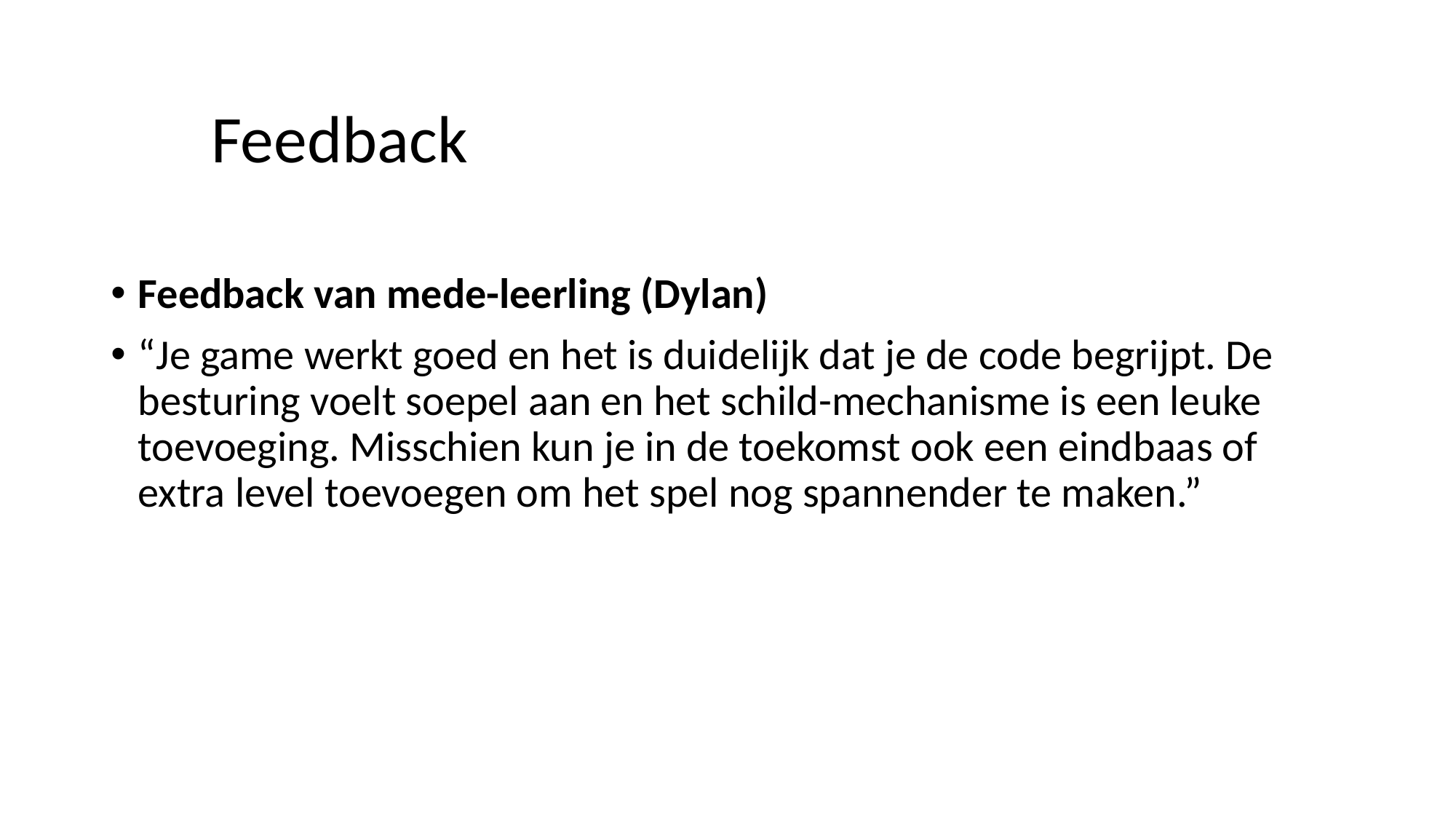

# Feedback
Feedback van mede-leerling (Dylan)
“Je game werkt goed en het is duidelijk dat je de code begrijpt. De besturing voelt soepel aan en het schild-mechanisme is een leuke toevoeging. Misschien kun je in de toekomst ook een eindbaas of extra level toevoegen om het spel nog spannender te maken.”